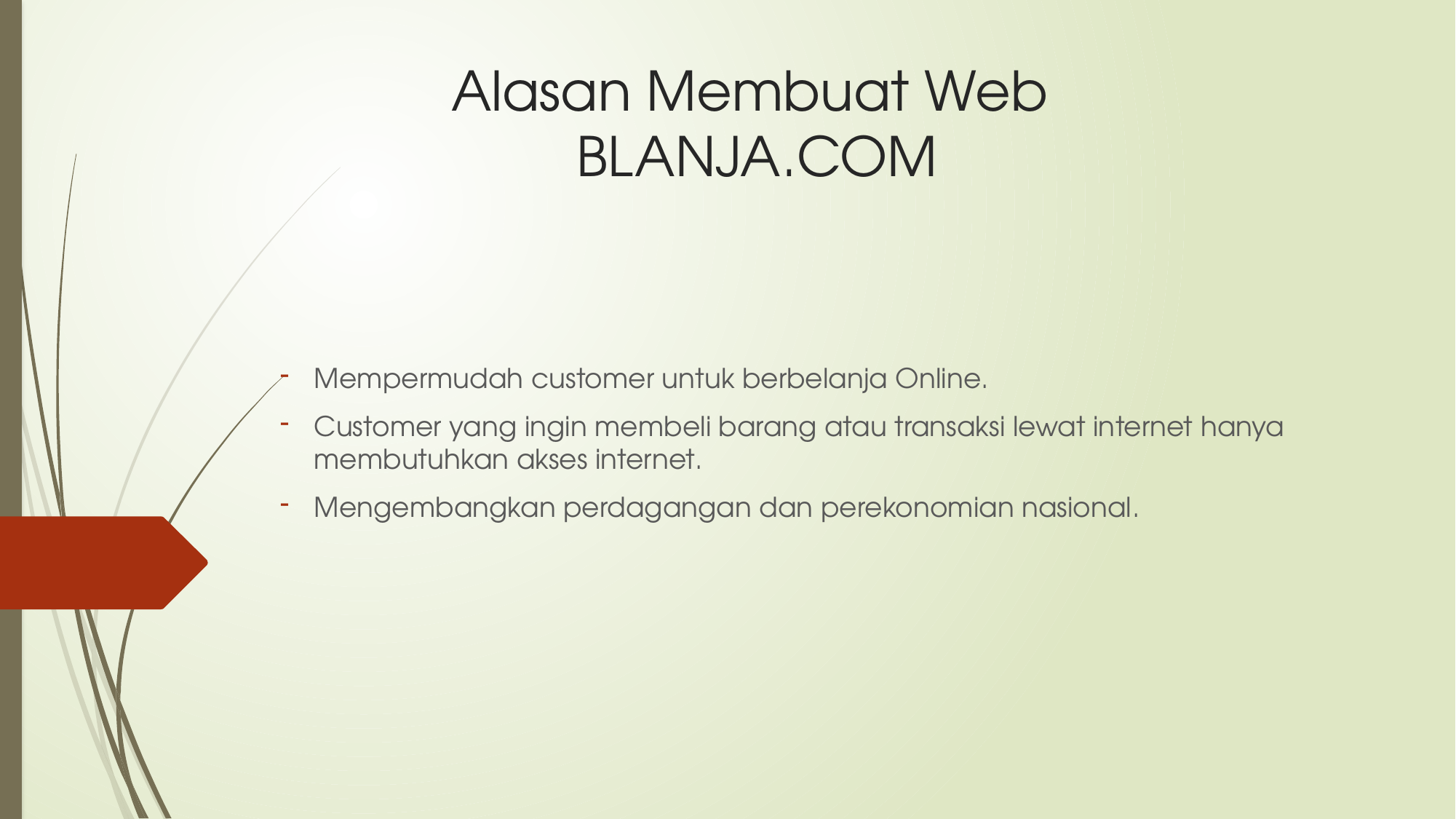

# Alasan Membuat Web BLANJA.COM
Mempermudah customer untuk berbelanja Online.
Customer yang ingin membeli barang atau transaksi lewat internet hanya membutuhkan akses internet.
Mengembangkan perdagangan dan perekonomian nasional.